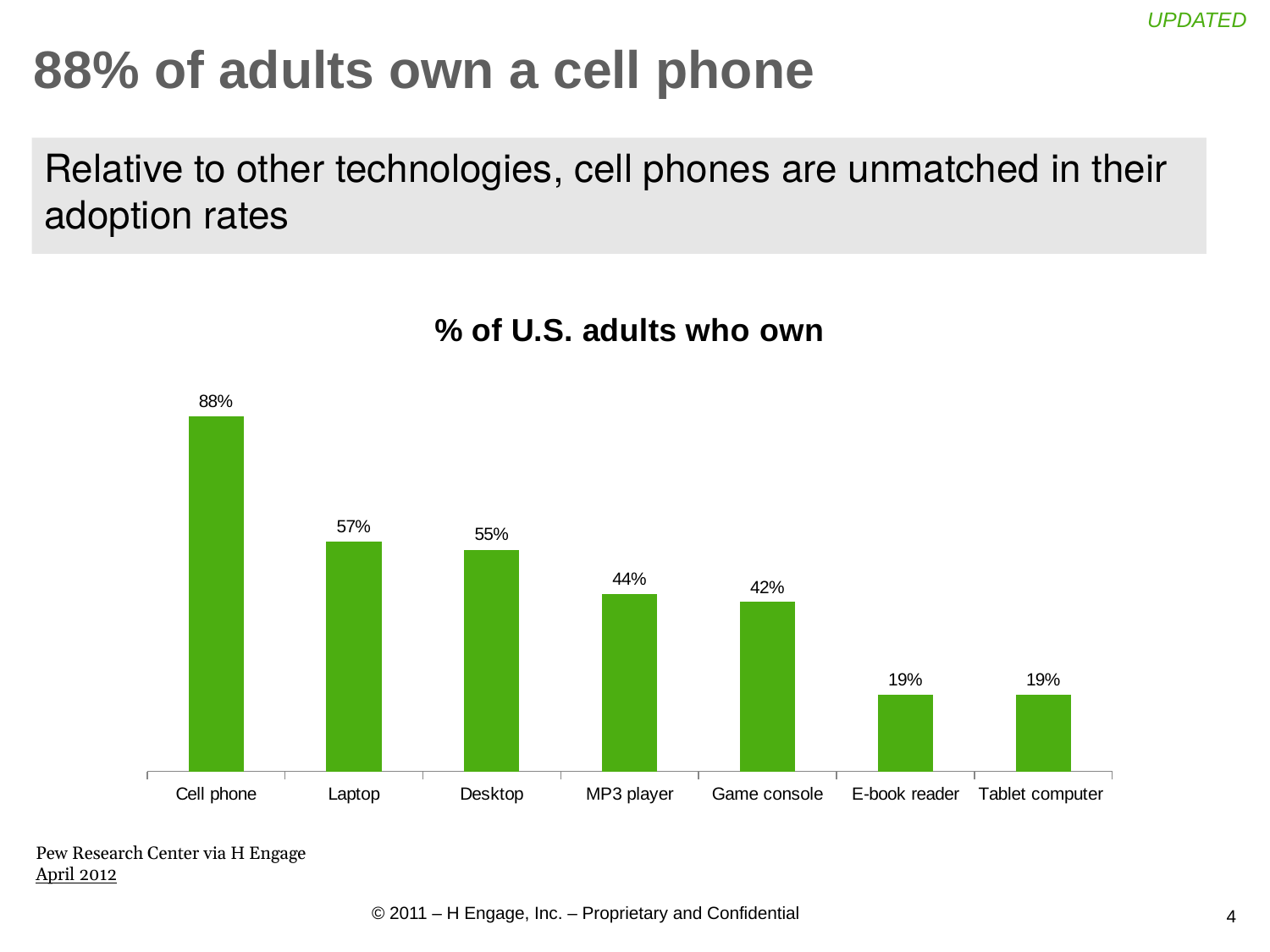

UPDATED
# 88% of adults own a cell phone
Relative to other technologies, cell phones are unmatched in their adoption rates

### Chart: % of U.S. adults who own

| Category |  |
|---|---|
| Cell phone | 0.88 |
| Laptop | 0.57 |
| Desktop | 0.55 |
| MP3 player | 0.44 |
| Game console | 0.42 |
| E-book reader | 0.19 |
| Tablet computer  | 0.19 |
Pew Research Center via H Engage
April 2012
4